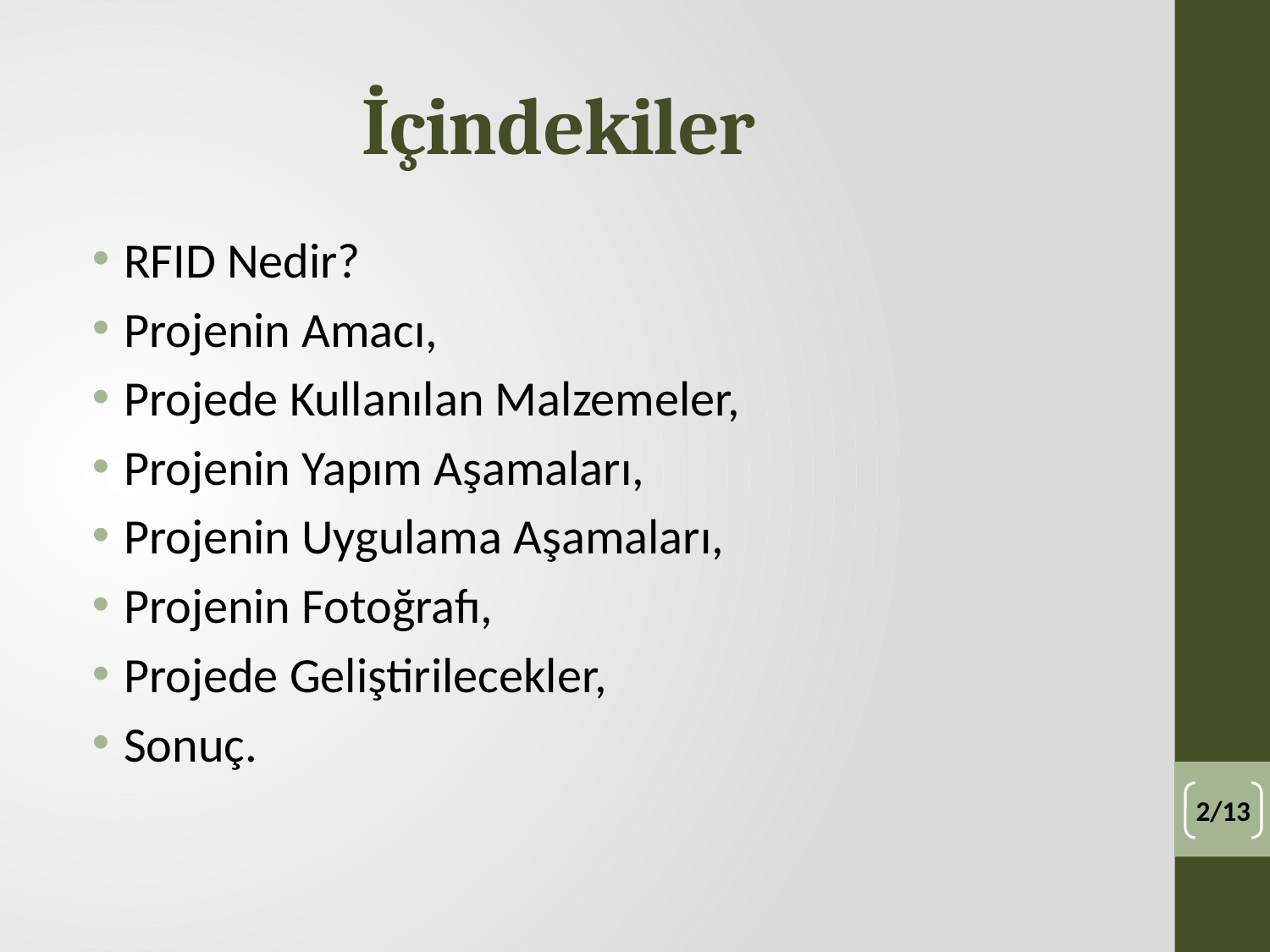

# İçindekiler
RFID Nedir?
Projenin Amacı,
Projede Kullanılan Malzemeler,
Projenin Yapım Aşamaları,
Projenin Uygulama Aşamaları,
Projenin Fotoğrafı,
Projede Geliştirilecekler,
Sonuç.

2/13